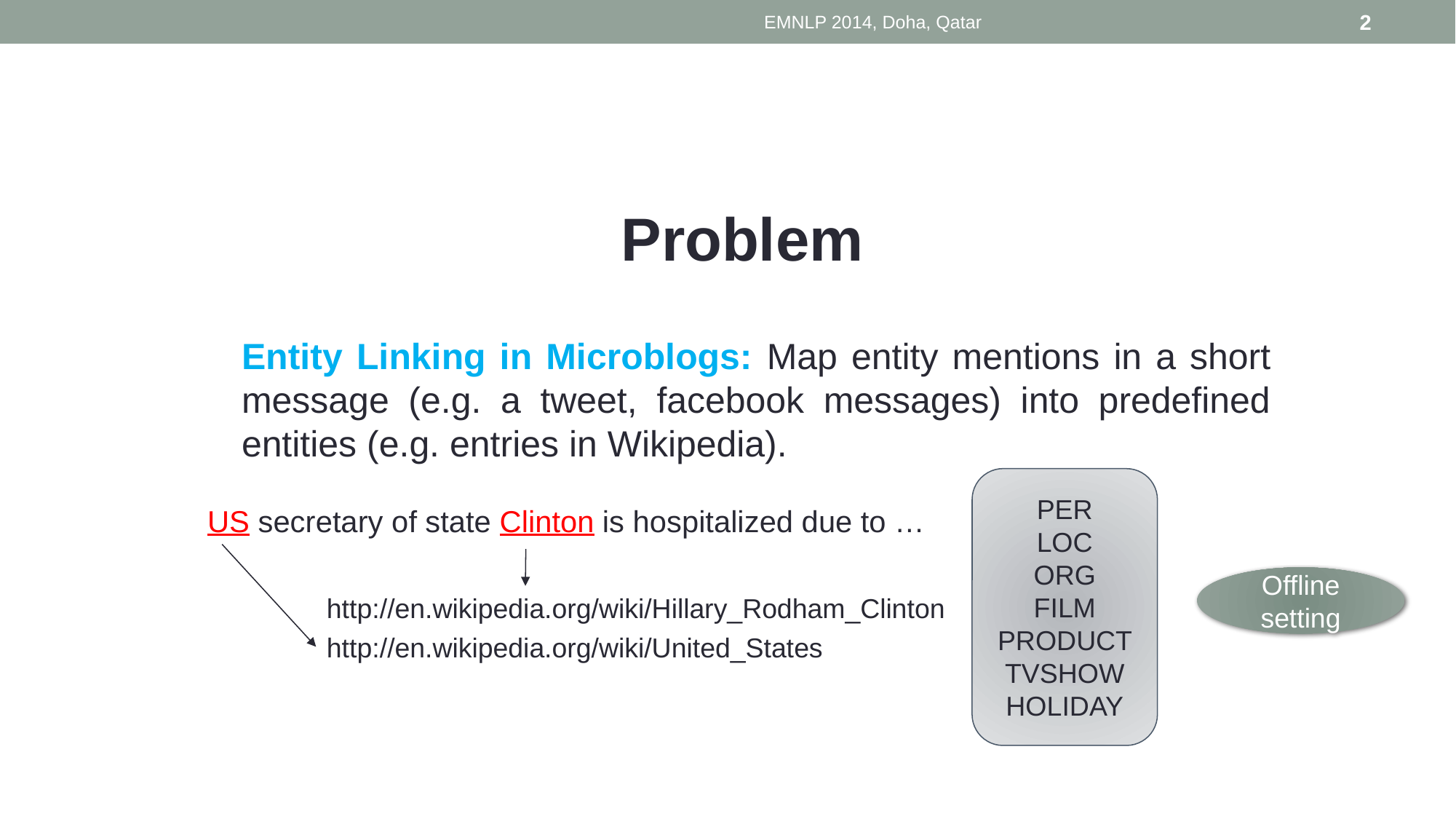

EMNLP 2014, Doha, Qatar
2
Problem
Entity Linking in Microblogs: Map entity mentions in a short message (e.g. a tweet, facebook messages) into predefined entities (e.g. entries in Wikipedia).
PER
LOC
ORG
FILM PRODUCT TVSHOW HOLIDAY
US secretary of state Clinton is hospitalized due to …
http://en.wikipedia.org/wiki/Hillary_Rodham_Clinton
http://en.wikipedia.org/wiki/United_States
Offline setting